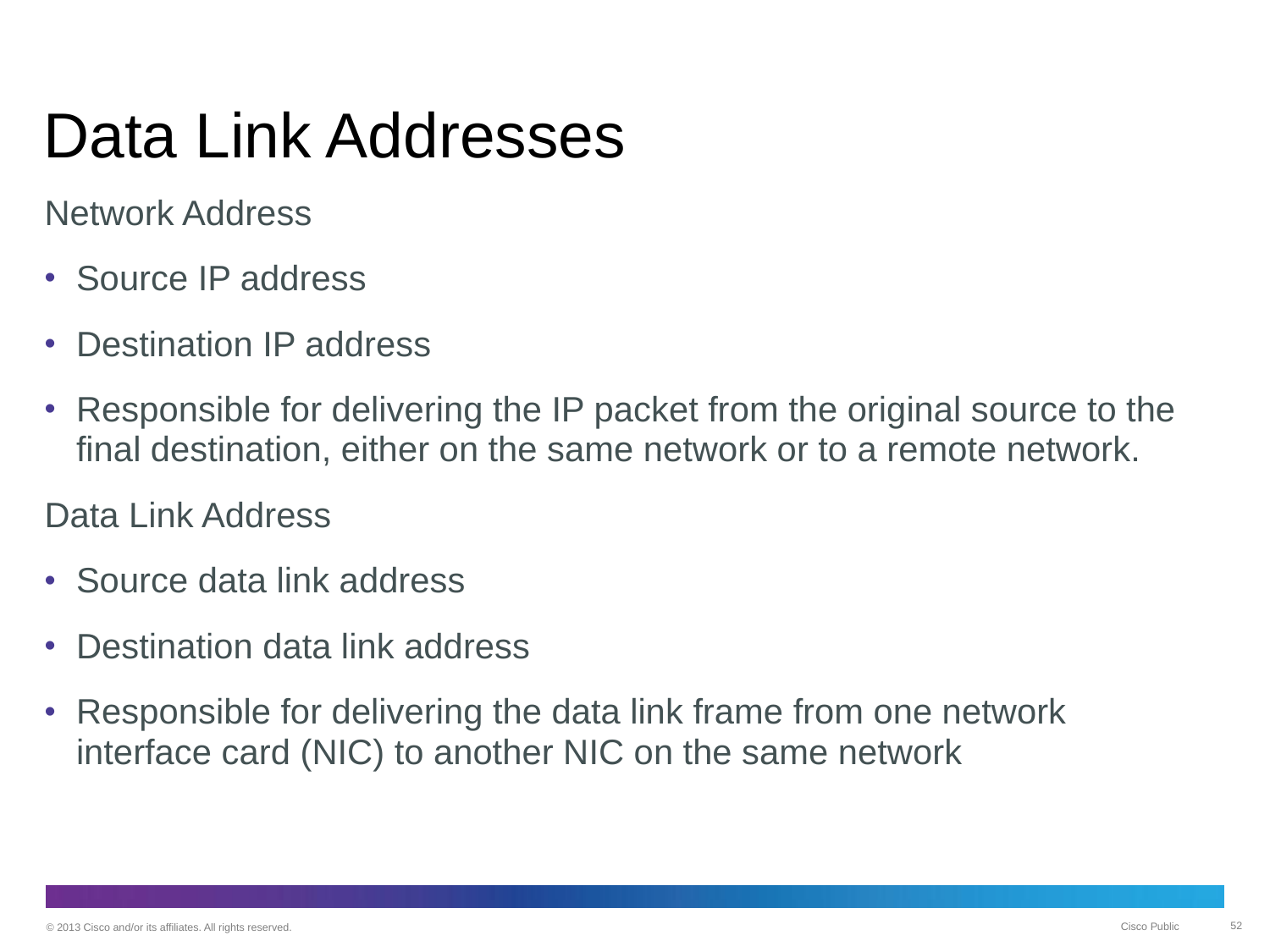

# Data Link Addresses
Network Address
Source IP address
Destination IP address
Responsible for delivering the IP packet from the original source to the final destination, either on the same network or to a remote network.
Data Link Address
Source data link address
Destination data link address
Responsible for delivering the data link frame from one network interface card (NIC) to another NIC on the same network